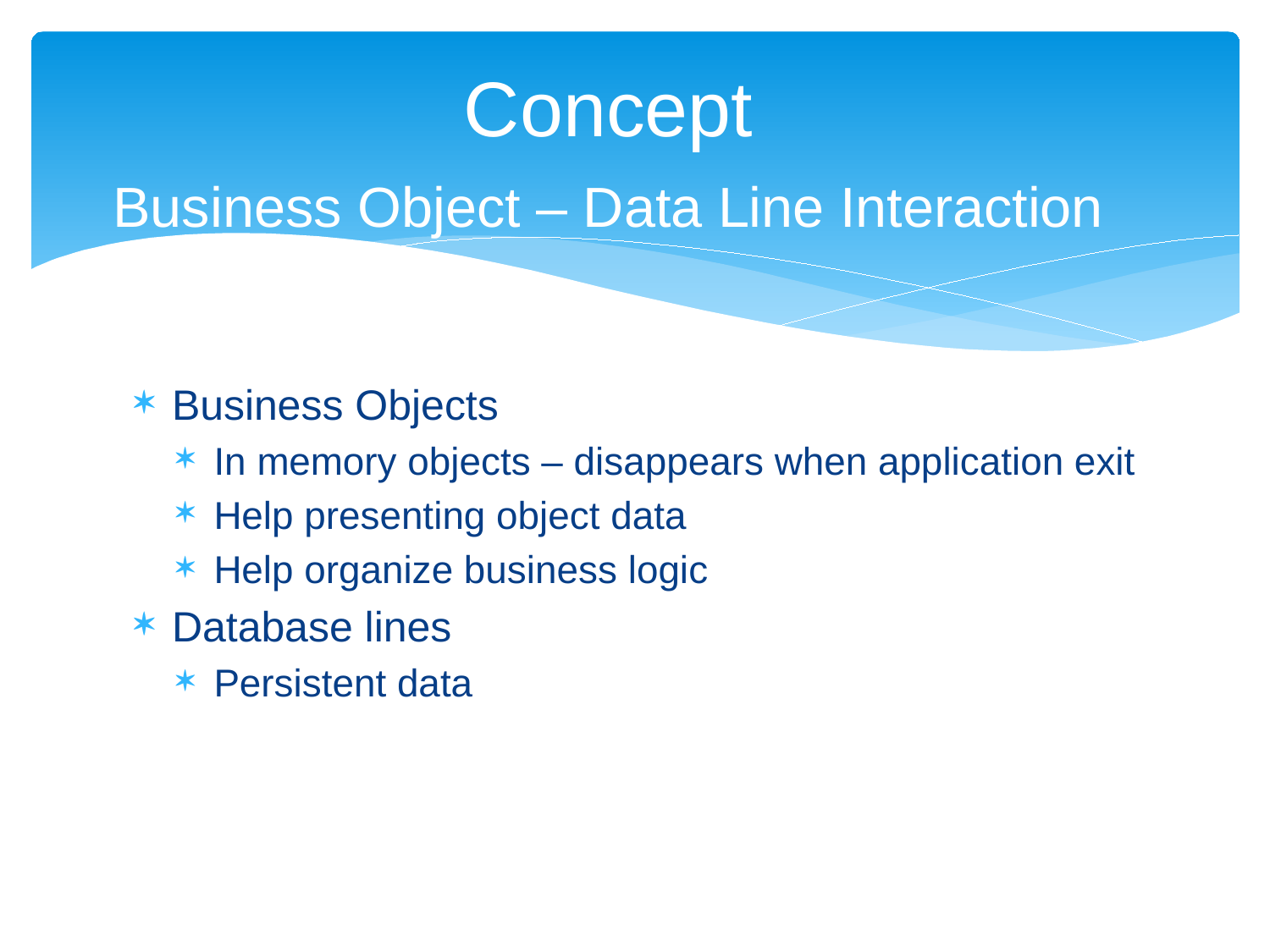

Concept
# Business Object – Data Line Interaction
Business Objects
In memory objects – disappears when application exit
Help presenting object data
Help organize business logic
Database lines
Persistent data